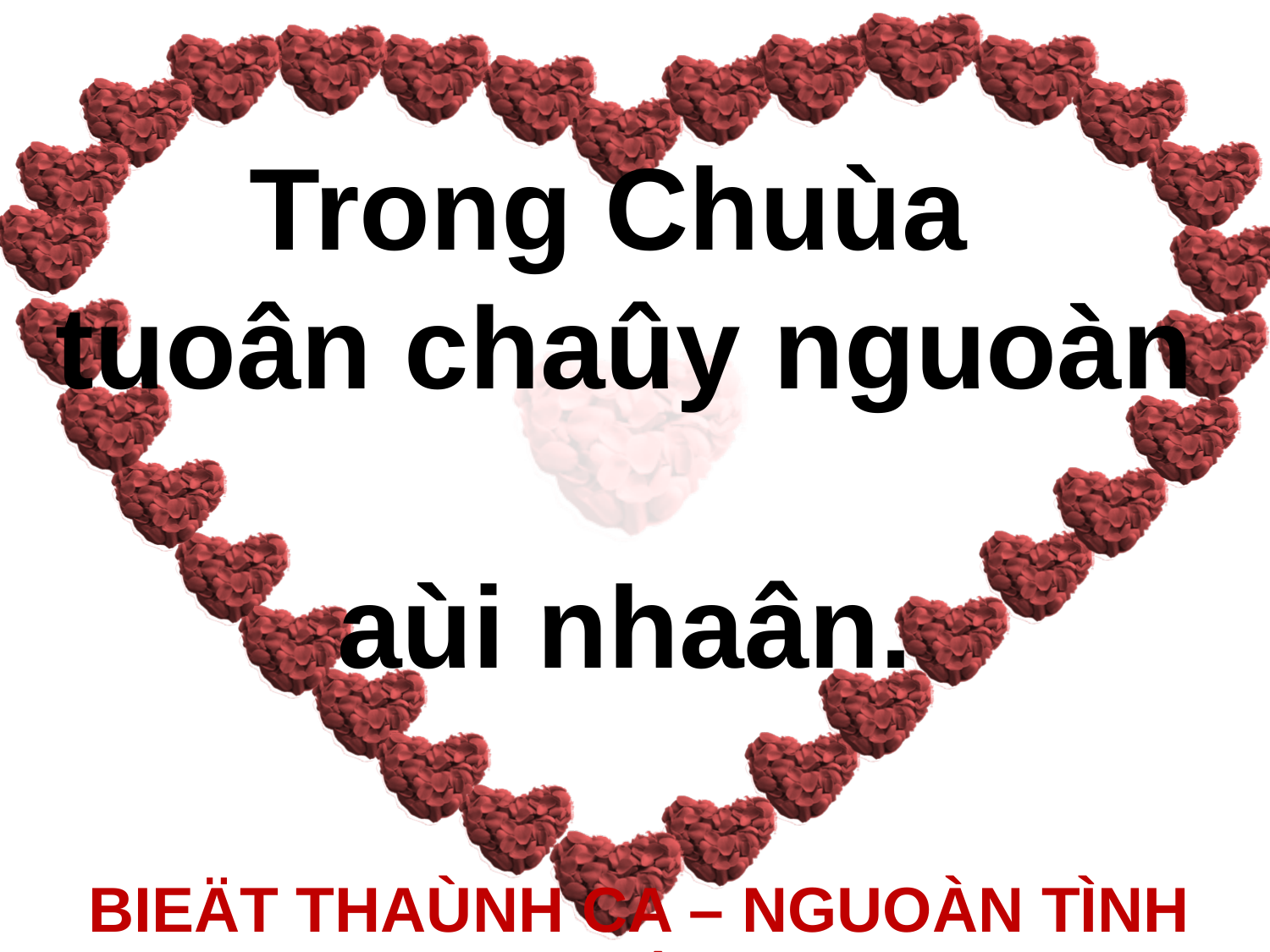

Trong Chuùa
tuoân chaûy nguoàn
aùi nhaân.
BIEÄT THAÙNH CA – NGUOÀN TÌNH YEÂU